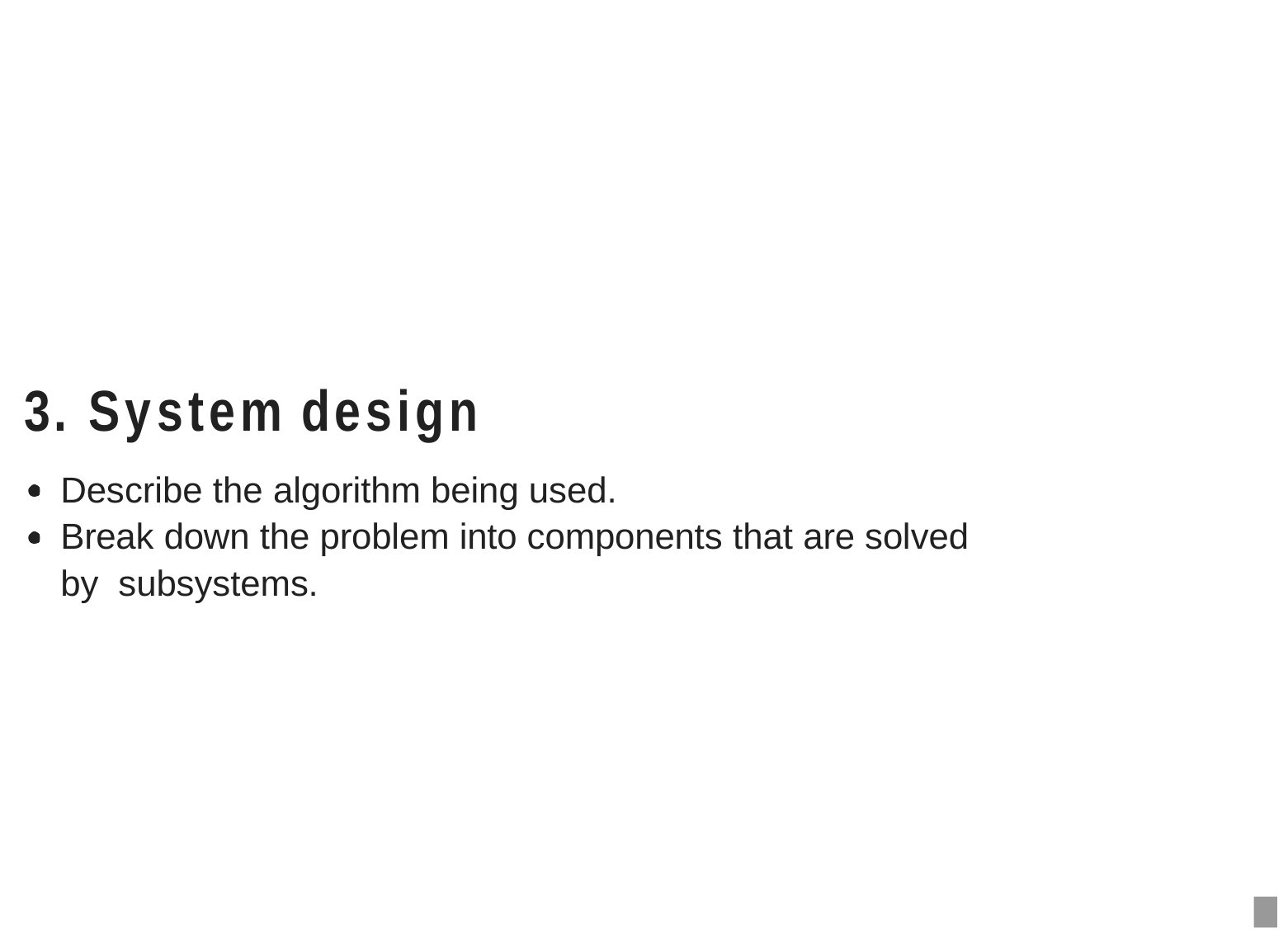

# 3. System design
Describe the algorithm being used.
Break down the problem into components that are solved by  subsystems.